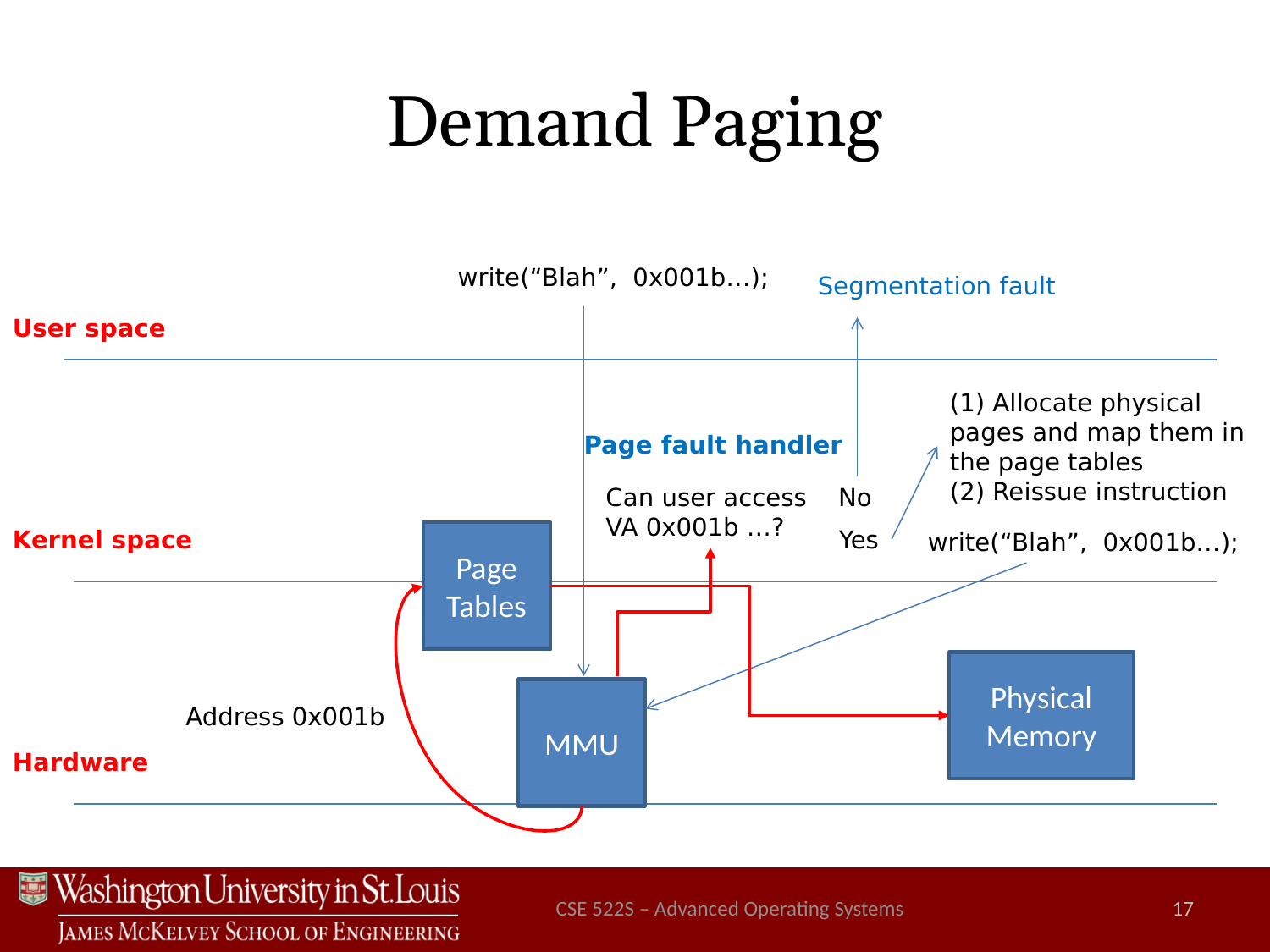

# Demand Paging
write(“Blah”,  0x001b…);
Segmentation fault
User space
(1) Allocate physical
pages and map them in
the page tables
(2) Reissue instruction
Page fault handler
Can user access
VA 0x001b …?
No
Kernel space
Yes
write(“Blah”,  0x001b…);
Page Tables
Page Tables
Physical
Memory
MMU
Address 0x001b
Hardware
CSE 522S – Advanced Operating Systems
17